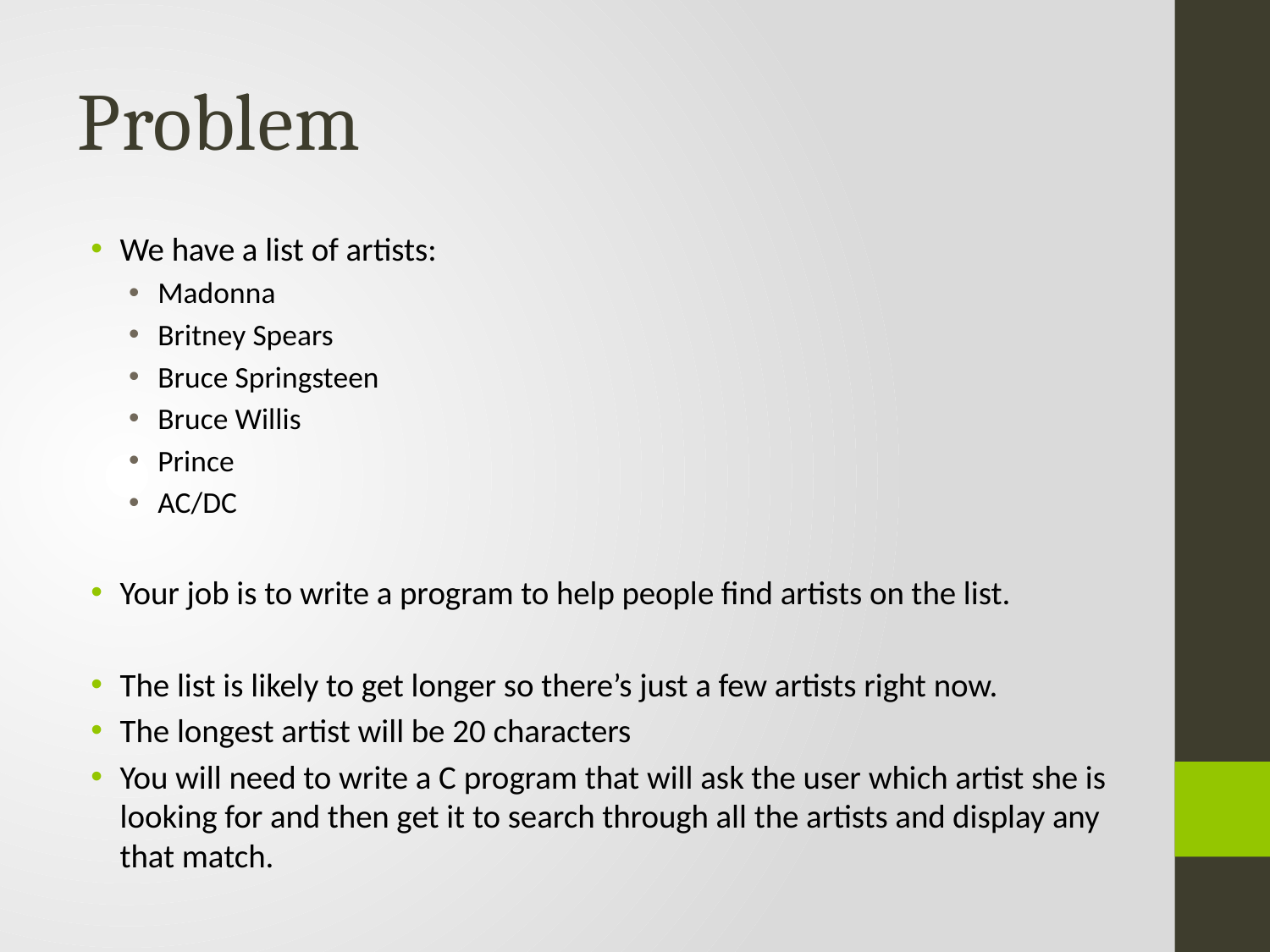

# Problem
We have a list of artists:
Madonna
Britney Spears
Bruce Springsteen
Bruce Willis
Prince
AC/DC

Your job is to write a program to help people find artists on the list.

The list is likely to get longer so there’s just a few artists right now.
The longest artist will be 20 characters
You will need to write a C program that will ask the user which artist she is looking for and then get it to search through all the artists and display any that match.